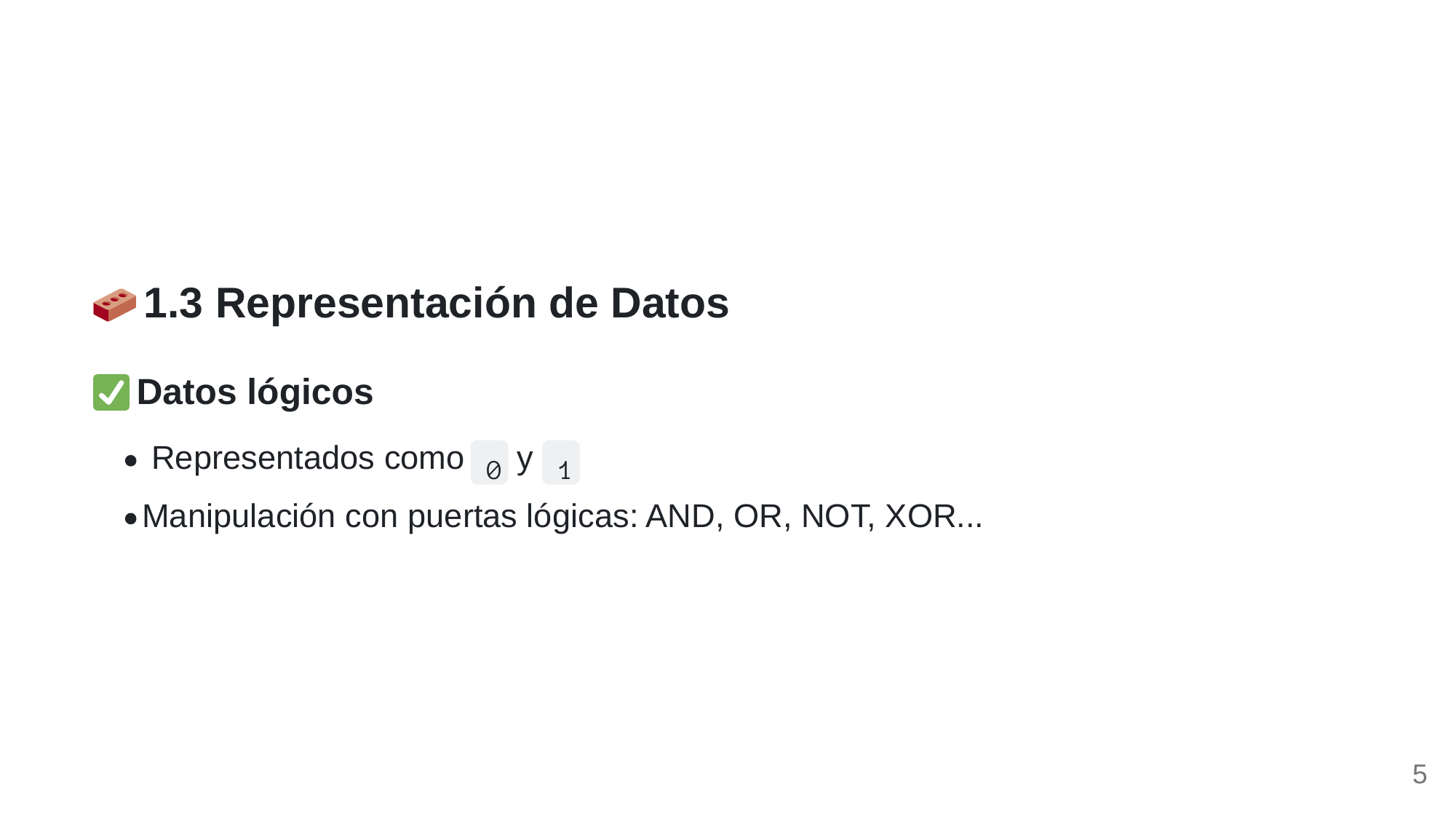

1.3 Representación de Datos

 Datos lógicos

Representados como
 y

0
1

Manipulación con puertas lógicas: AND, OR, NOT, XOR...

5